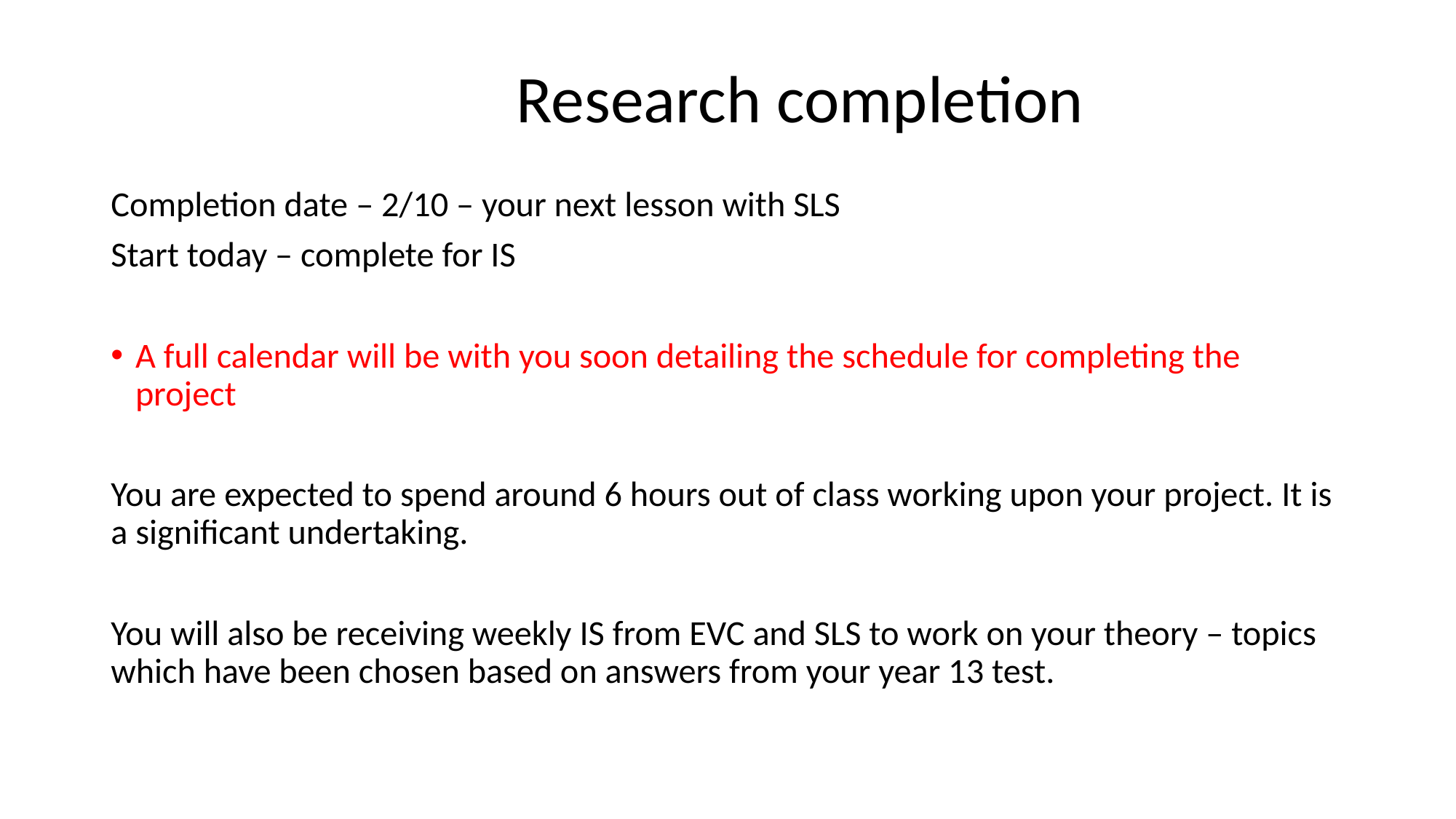

# Research completion
Completion date – 2/10 – your next lesson with SLS
Start today – complete for IS

A full calendar will be with you soon detailing the schedule for completing the project

You are expected to spend around 6 hours out of class working upon your project. It is a significant undertaking.

You will also be receiving weekly IS from EVC and SLS to work on your theory – topics which have been chosen based on answers from your year 13 test.